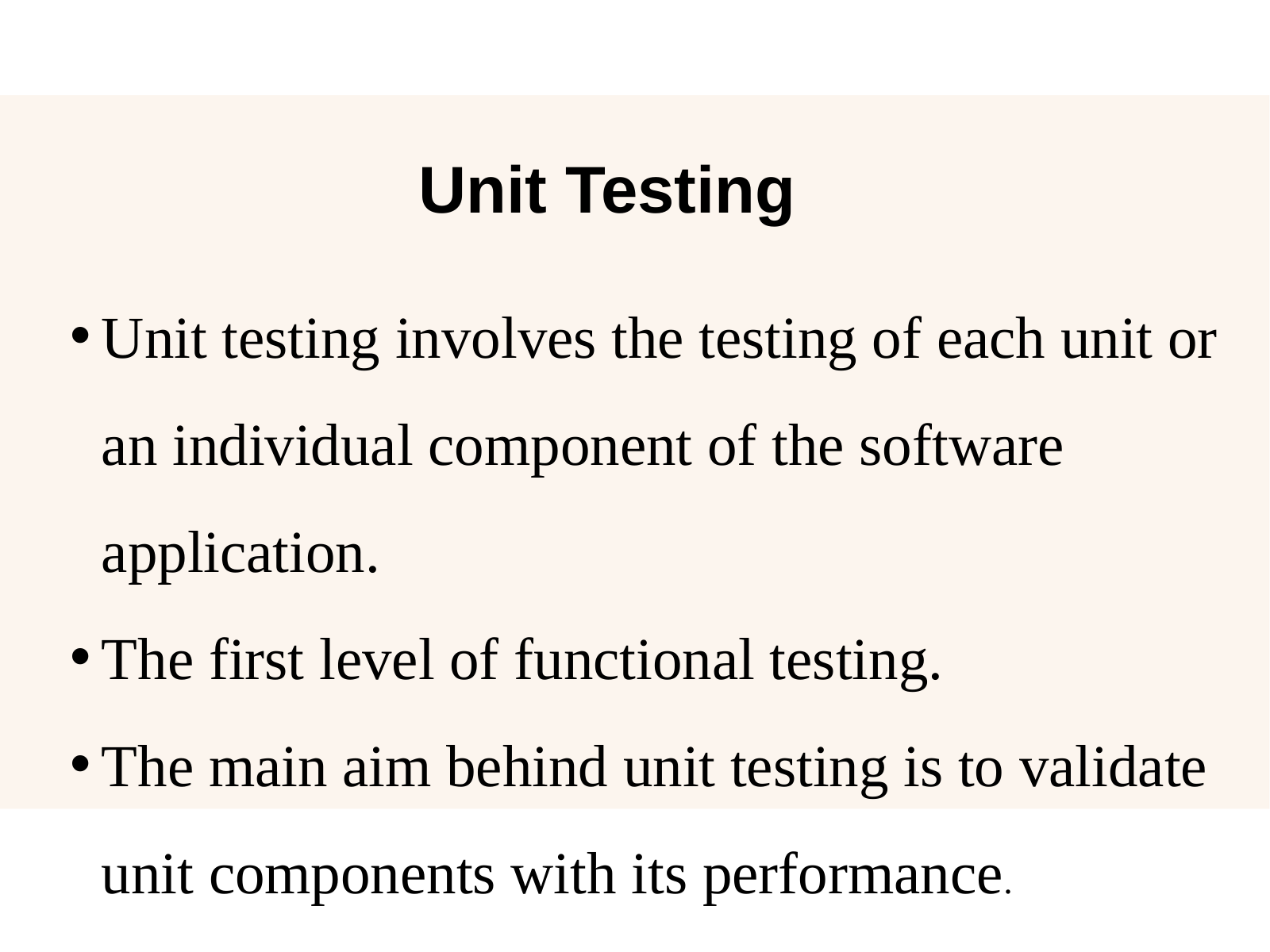

Unit Testing

Unit testing involves the testing of each unit or an individual component of the software application.
The first level of functional testing.
The main aim behind unit testing is to validate unit components with its performance.